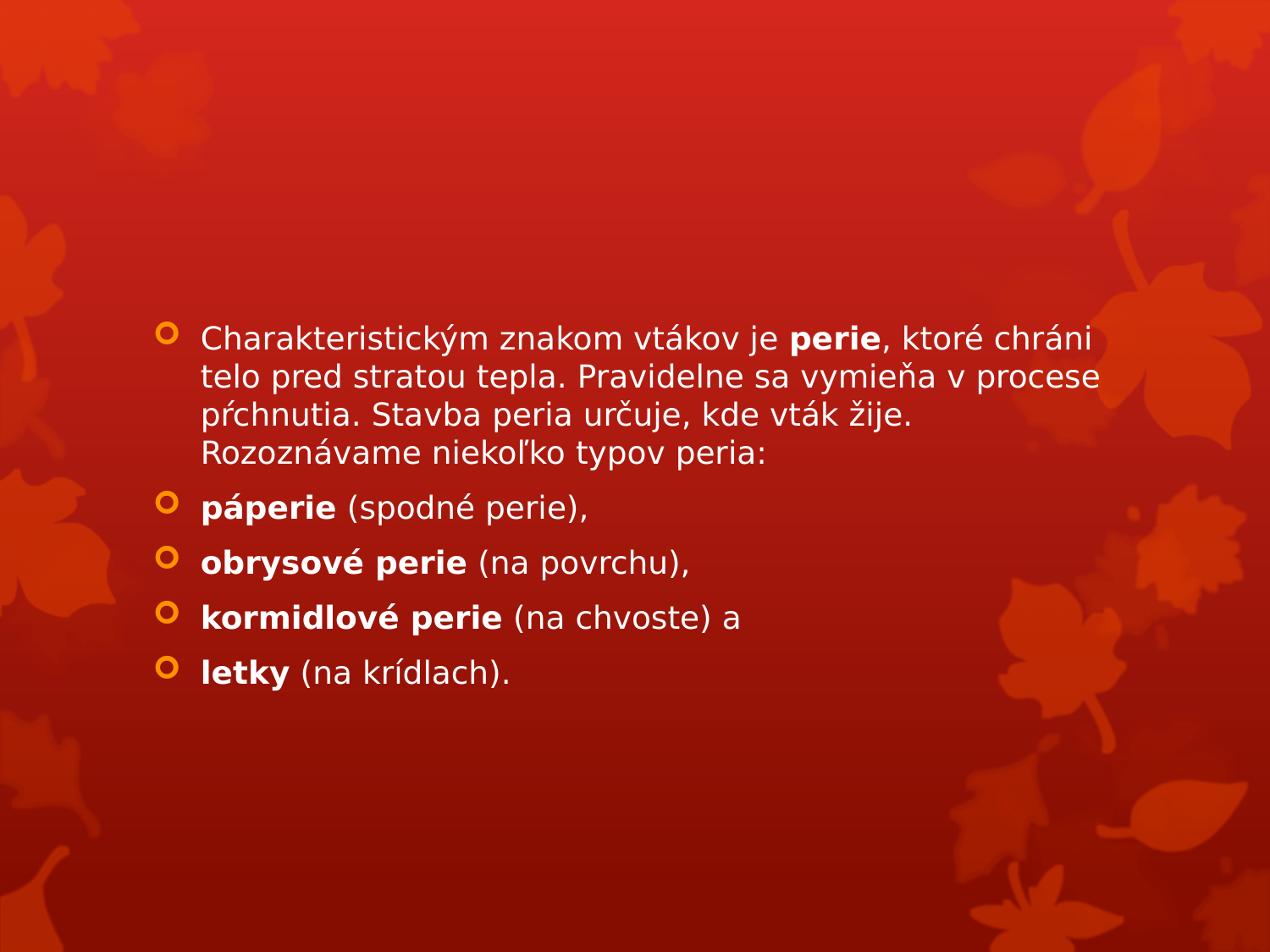

#
Charakteristickým znakom vtákov je perie, ktoré chráni telo pred stratou tepla. Pravidelne sa vymieňa v procese pŕchnutia. Stavba peria určuje, kde vták žije. Rozoznávame niekoľko typov peria:
páperie (spodné perie),
obrysové perie (na povrchu),
kormidlové perie (na chvoste) a
letky (na krídlach).